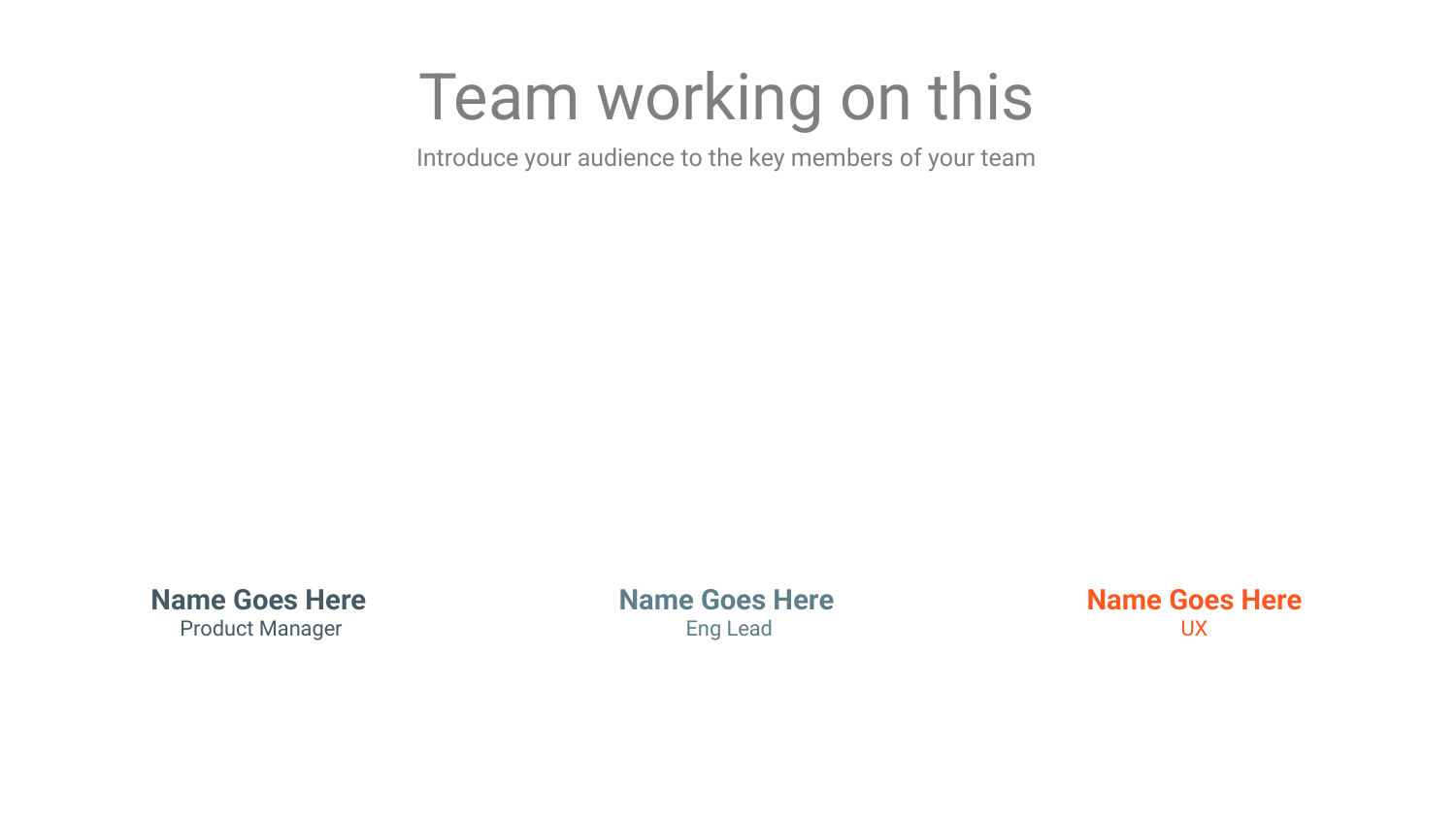

# Team working on this
Introduce your audience to the key members of your team

Name Goes Here
 Product Manager
Name Goes Here
 Eng Lead
Name Goes Here
UX